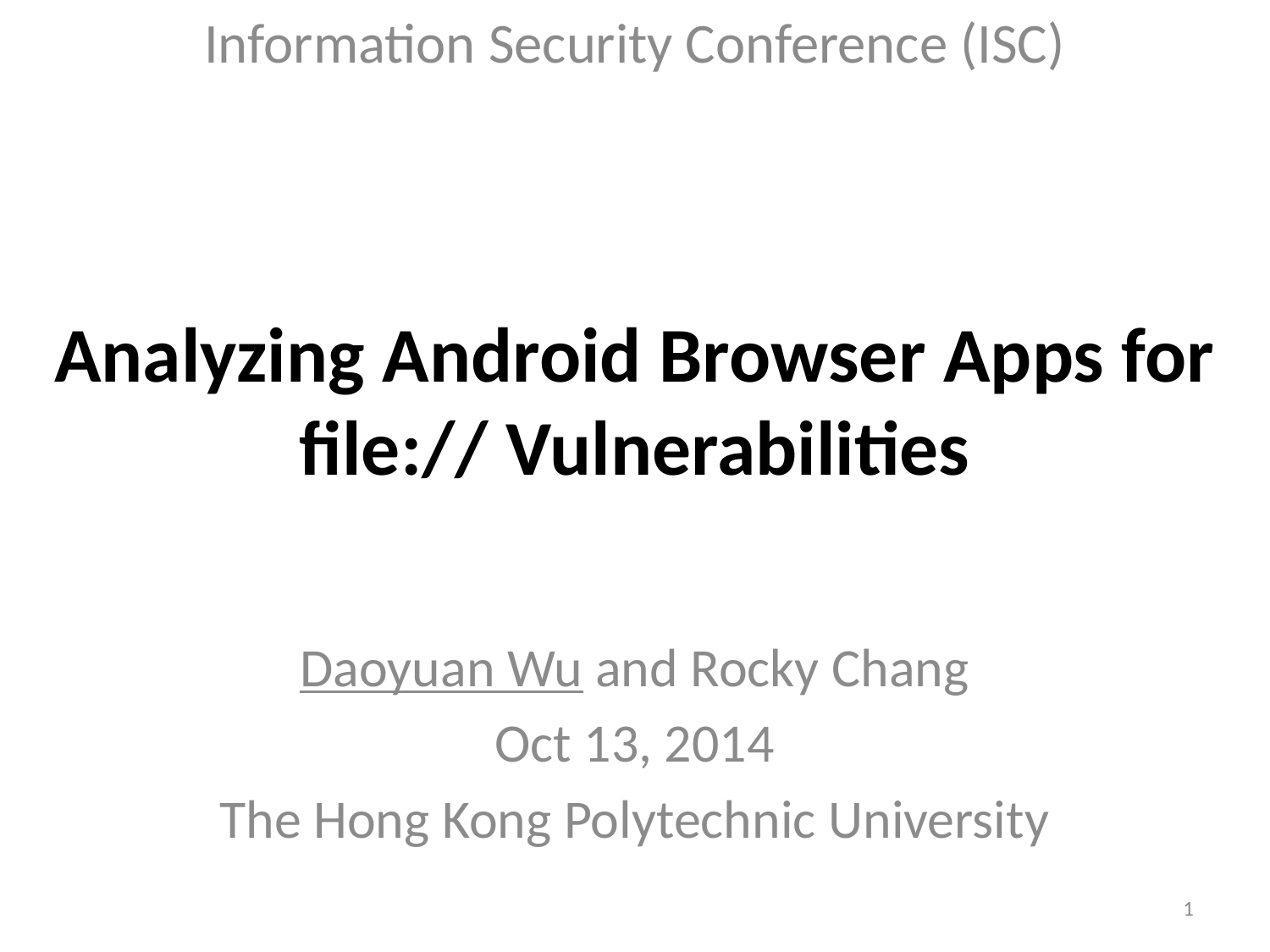

Information Security Conference (ISC)
# Analyzing Android Browser Apps for file:// Vulnerabilities
Daoyuan Wu and Rocky Chang
Oct 13, 2014
The Hong Kong Polytechnic University
1